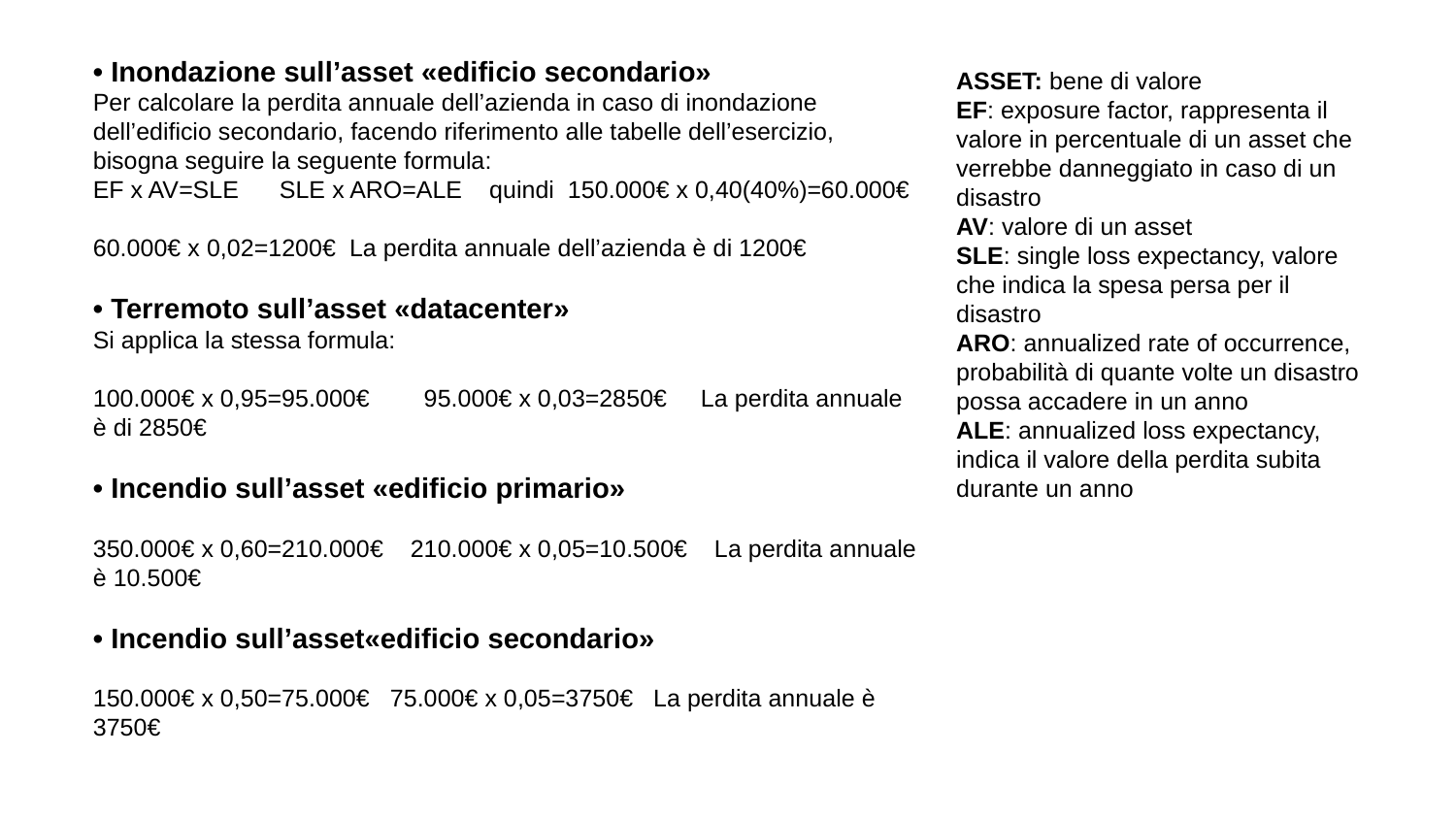

• Inondazione sull’asset «edificio secondario»
Per calcolare la perdita annuale dell’azienda in caso di inondazione dell’edificio secondario, facendo riferimento alle tabelle dell’esercizio, bisogna seguire la seguente formula:
EF x AV=SLE      SLE x ARO=ALE    quindi  150.000€ x 0,40(40%)=60.000€

60.000€ x 0,02=1200€  La perdita annuale dell’azienda è di 1200€

• Terremoto sull’asset «datacenter»
Si applica la stessa formula:

100.000€ x 0,95=95.000€        95.000€ x 0,03=2850€     La perdita annuale è di 2850€

• Incendio sull’asset «edificio primario»

350.000€ x 0,60=210.000€    210.000€ x 0,05=10.500€    La perdita annuale è 10.500€

• Incendio sull’asset«edificio secondario»

150.000€ x 0,50=75.000€   75.000€ x 0,05=3750€   La perdita annuale è 3750€

ASSET: bene di valore
EF: exposure factor, rappresenta il valore in percentuale di un asset che verrebbe danneggiato in caso di un disastro
AV: valore di un asset
SLE: single loss expectancy, valore che indica la spesa persa per il disastro
ARO: annualized rate of occurrence, probabilità di quante volte un disastro possa accadere in un anno
ALE: annualized loss expectancy, indica il valore della perdita subita durante un anno